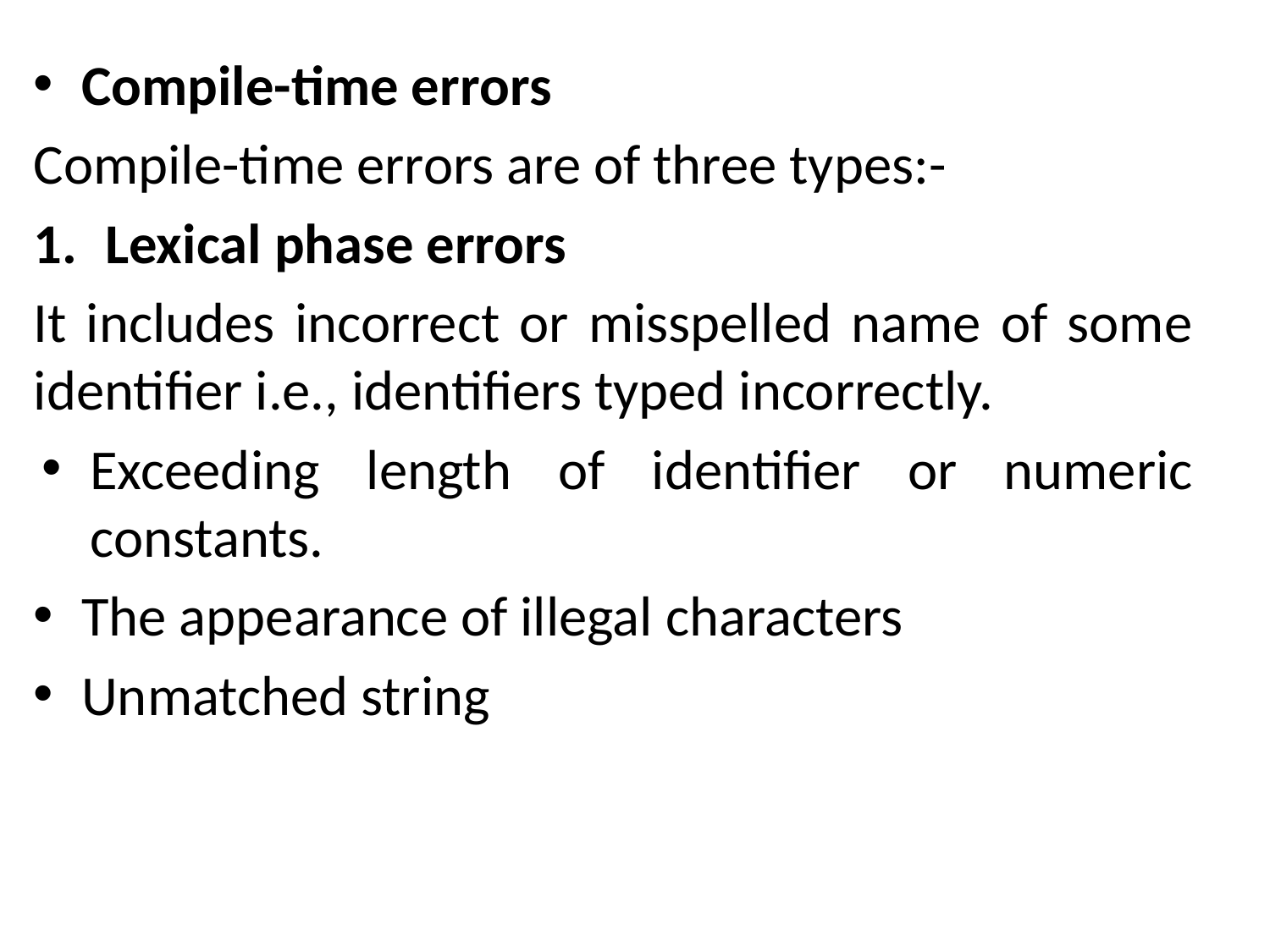

Compile-time errors
Compile-time errors are of three types:-
Lexical phase errors
It includes incorrect or misspelled name of some identifier i.e., identifiers typed incorrectly.
Exceeding length of identifier or numeric constants.
The appearance of illegal characters
Unmatched string